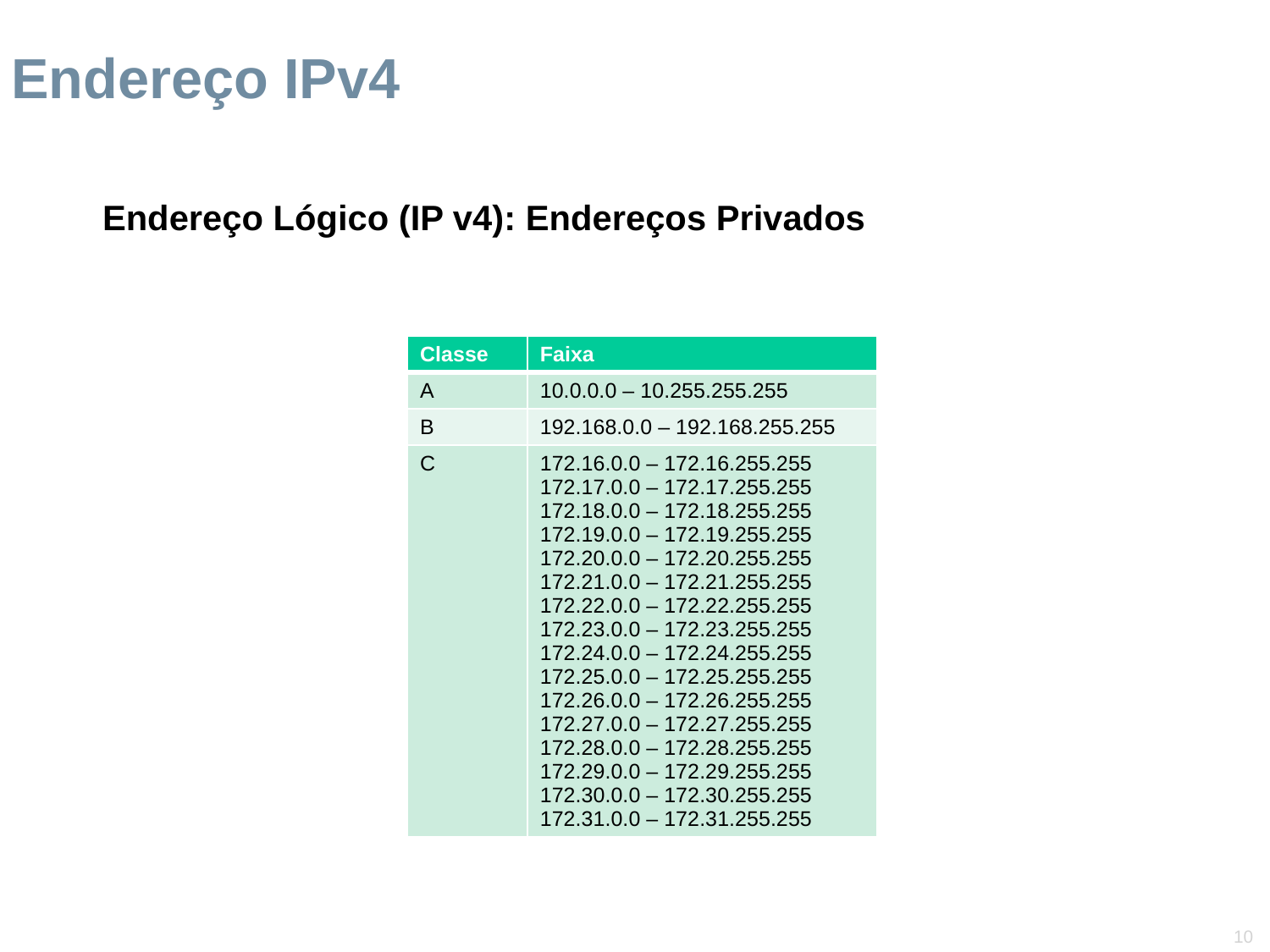

Endereço IPv4
Endereço Lógico (IP v4): Endereços Privados

| Classe | Faixa |
| --- | --- |
| A | 10.0.0.0 – 10.255.255.255 |
| B | 192.168.0.0 – 192.168.255.255 |
| C | 172.16.0.0 – 172.16.255.255 172.17.0.0 – 172.17.255.255 172.18.0.0 – 172.18.255.255 172.19.0.0 – 172.19.255.255 172.20.0.0 – 172.20.255.255 172.21.0.0 – 172.21.255.255 172.22.0.0 – 172.22.255.255 172.23.0.0 – 172.23.255.255 172.24.0.0 – 172.24.255.255 172.25.0.0 – 172.25.255.255 172.26.0.0 – 172.26.255.255 172.27.0.0 – 172.27.255.255 172.28.0.0 – 172.28.255.255 172.29.0.0 – 172.29.255.255 172.30.0.0 – 172.30.255.255 172.31.0.0 – 172.31.255.255 |